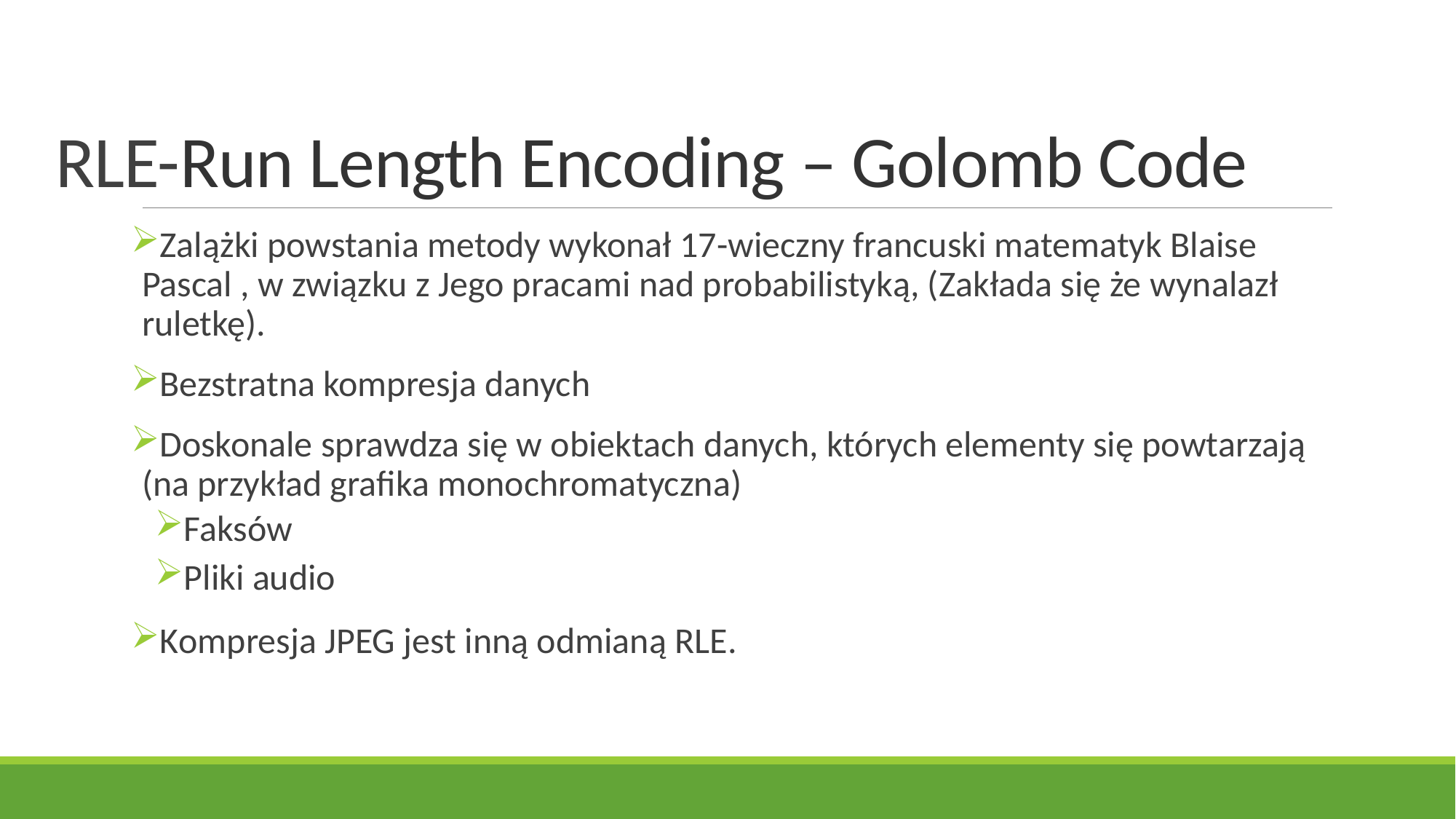

# RLE-Run Length Encoding – Golomb Code
Zalążki powstania metody wykonał 17-wieczny francuski matematyk Blaise Pascal , w związku z Jego pracami nad probabilistyką, (Zakłada się że wynalazł ruletkę).
Bezstratna kompresja danych
Doskonale sprawdza się w obiektach danych, których elementy się powtarzają (na przykład grafika monochromatyczna)
Faksów
Pliki audio
Kompresja JPEG jest inną odmianą RLE.